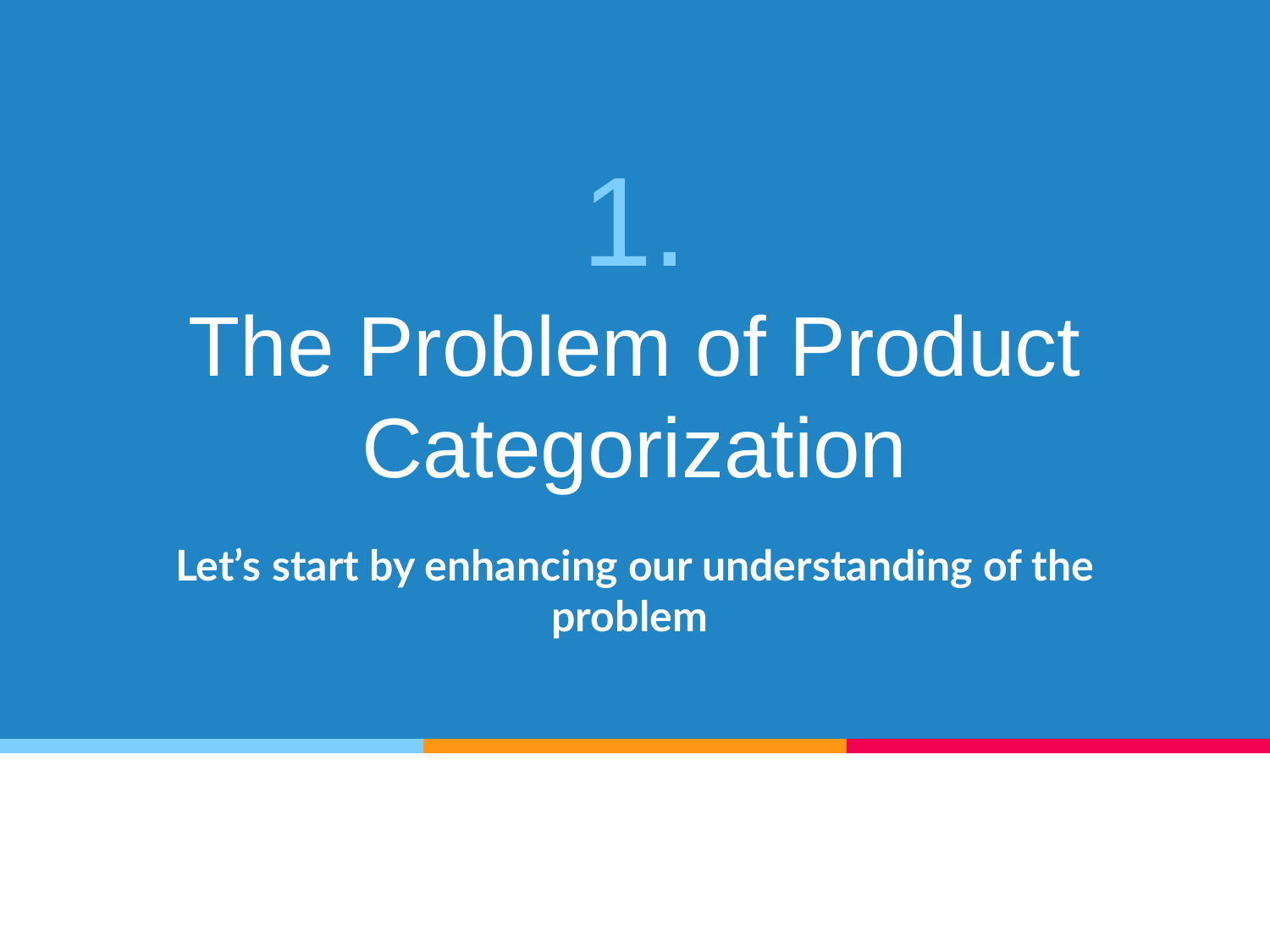

# 1.
The Problem of Product Categorization
Let’s start by enhancing our understanding of the problem